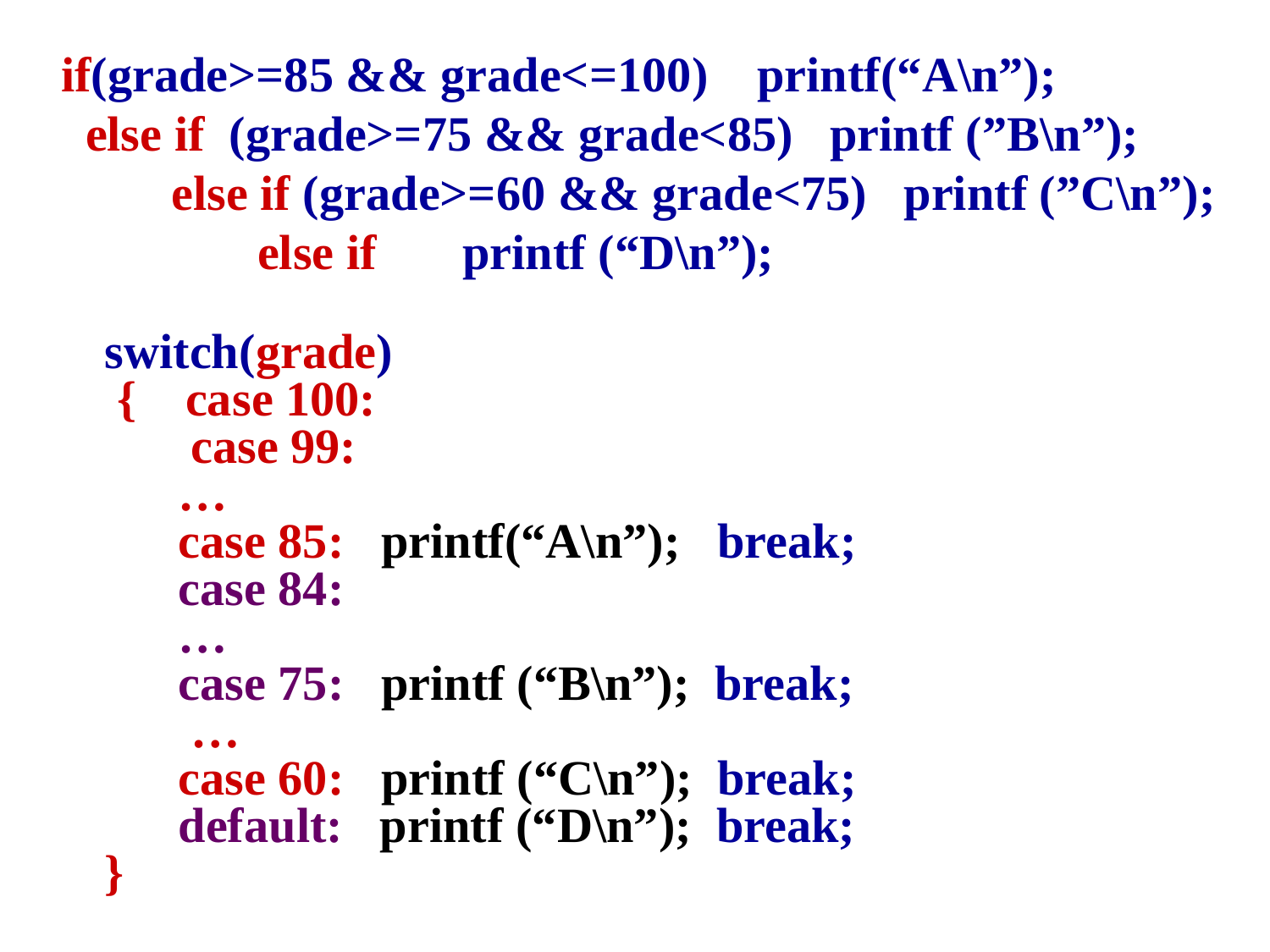

if(grade>=85 && grade<=100)    printf(“A\n”);
  else if  (grade>=75 && grade<85)   printf (”B\n”);
         else if (grade>=60 && grade<75)   printf (”C\n”);
                else if       printf (“D\n”);
switch(grade)
 {    case 100:
       case 99:
      …
      case 85:   printf(“A\n”);   break;
      case 84:
      …
      case 75:   printf (“B\n”);  break;
       …
      case 60:   printf (“C\n”);  break;
      default:   printf (“D\n”);  break;
}